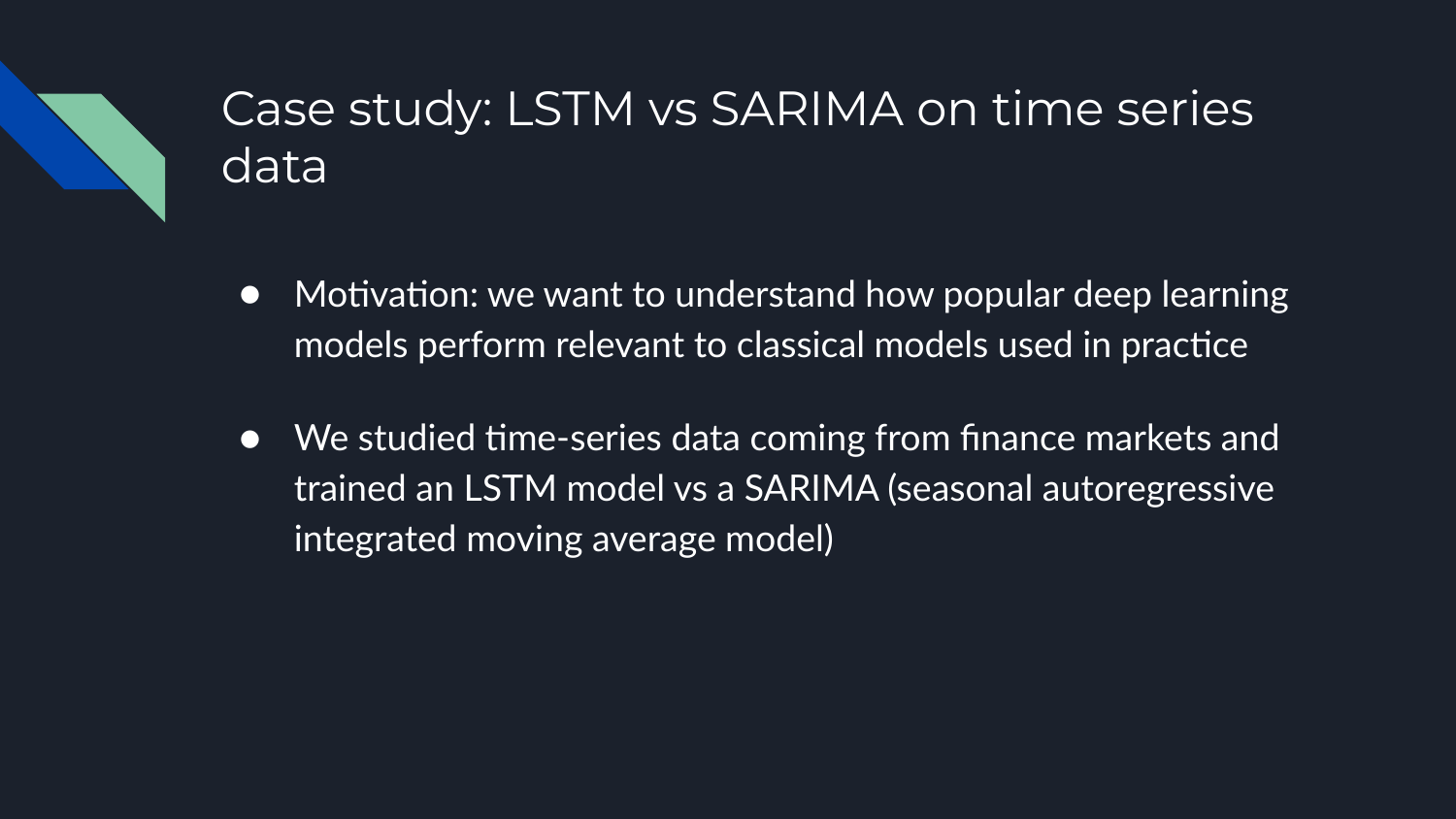

# Case study: LSTM vs SARIMA on time series data
Motivation: we want to understand how popular deep learning models perform relevant to classical models used in practice
We studied time-series data coming from finance markets and trained an LSTM model vs a SARIMA (seasonal autoregressive integrated moving average model)